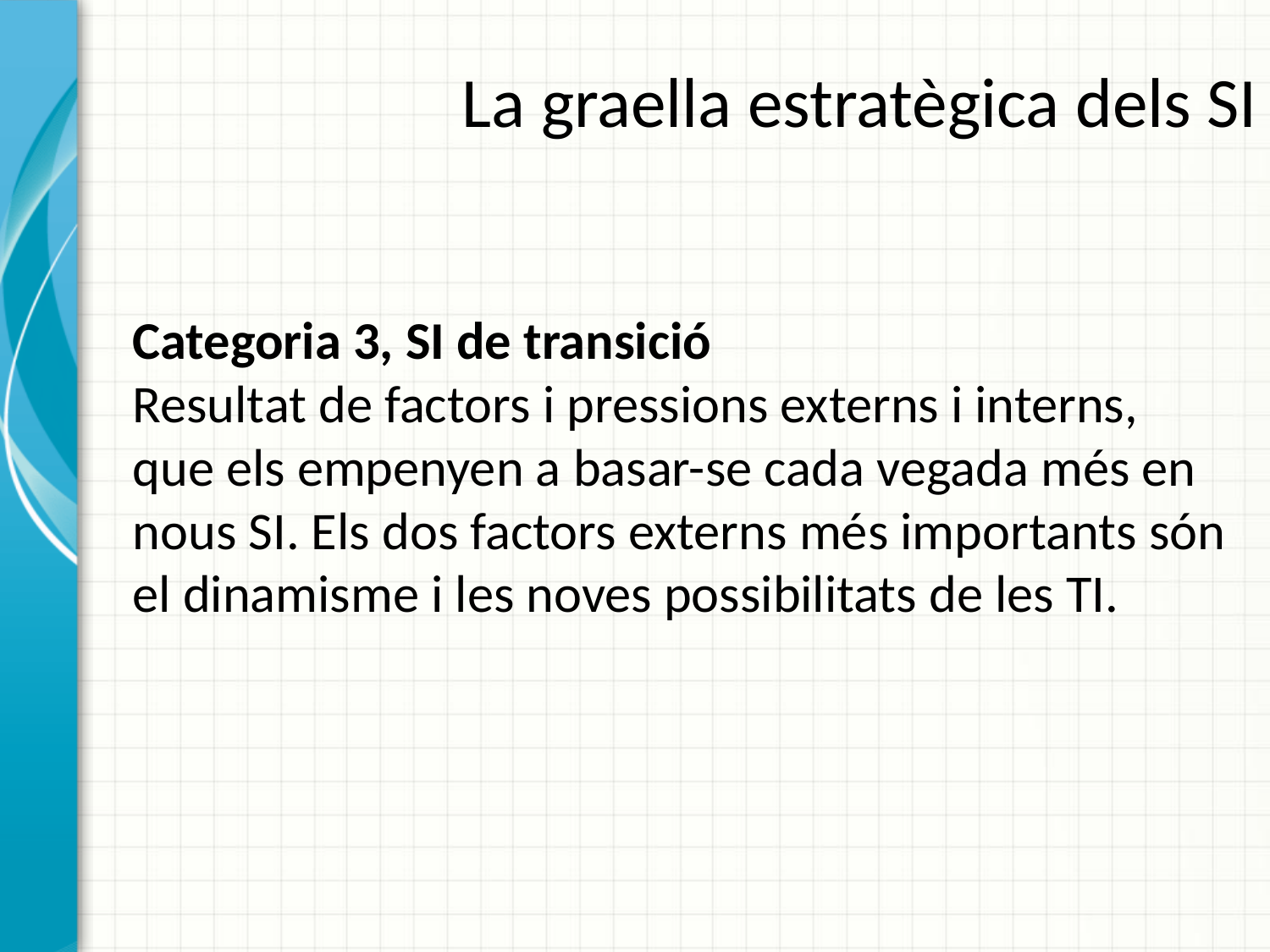

# La graella estratègica dels SI
Categoria 3, SI de transició
Resultat de factors i pressions externs i interns, que els empenyen a basar-se cada vegada més en nous SI. Els dos factors externs més importants són el dinamisme i les noves possibilitats de les TI.